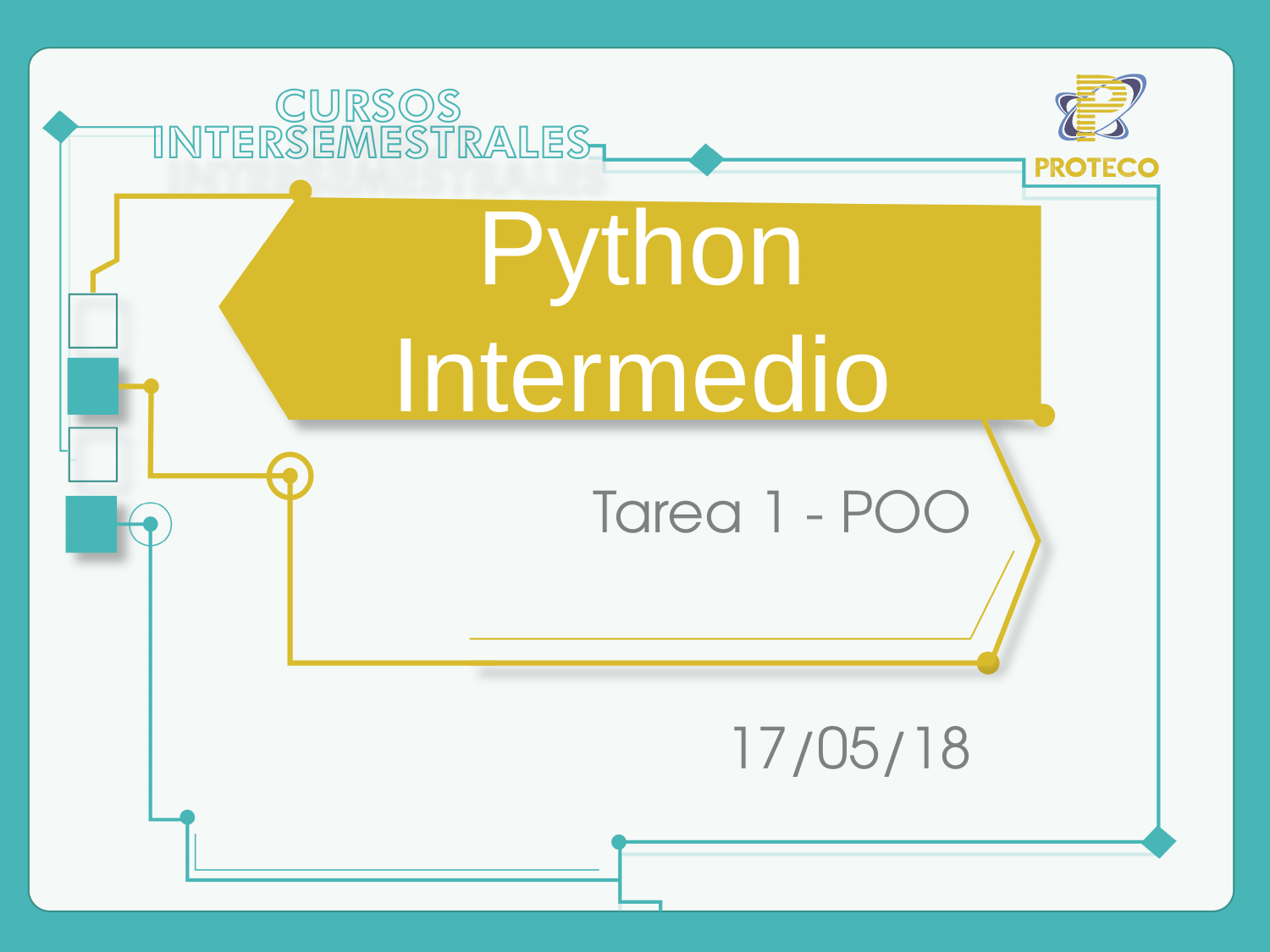

Python Intermedio
Tarea 1 - POO
17/05/18